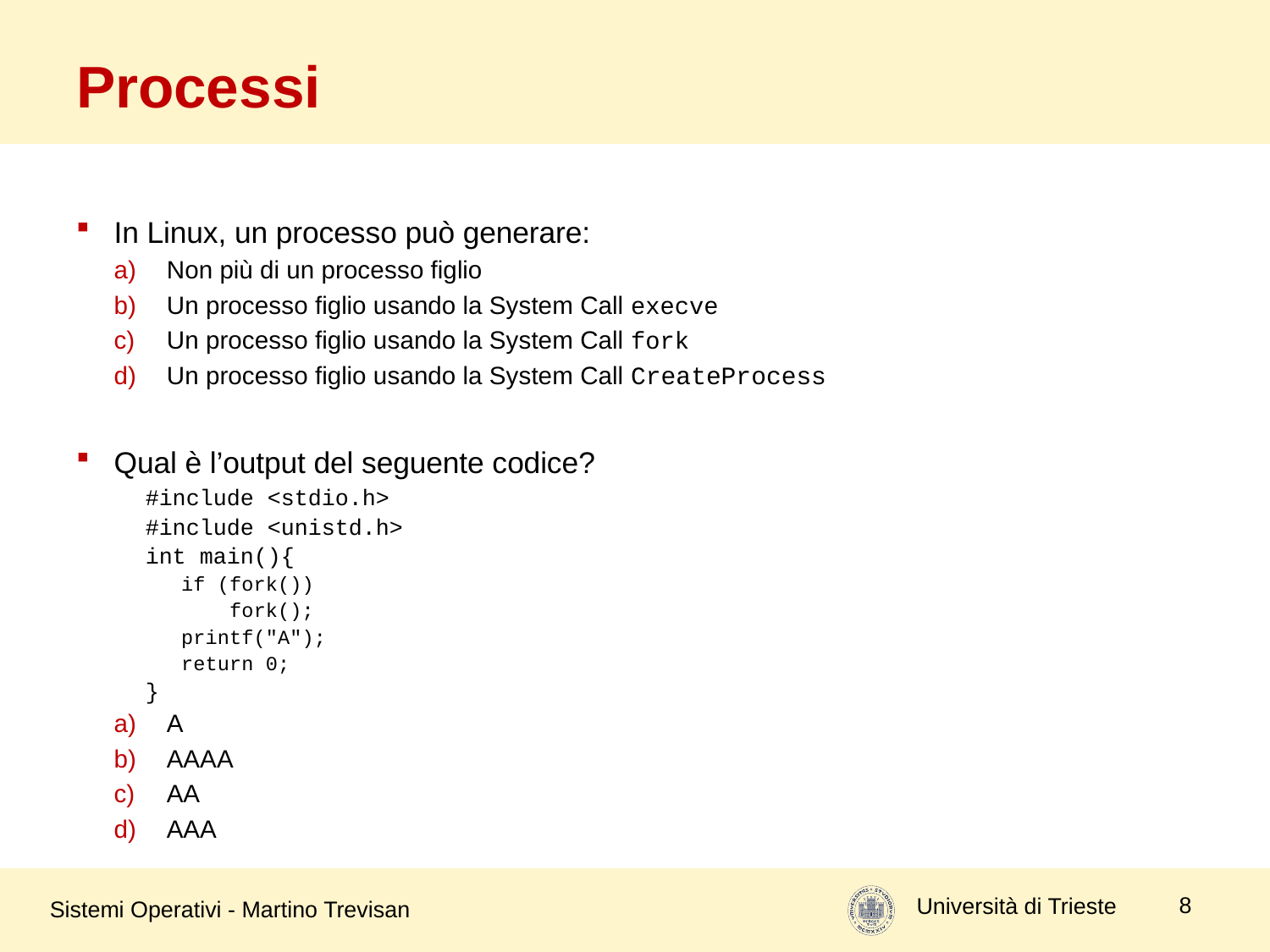

# Processi
In Linux, un processo può generare:
Non più di un processo figlio
Un processo figlio usando la System Call execve
Un processo figlio usando la System Call fork
Un processo figlio usando la System Call CreateProcess

Qual è l’output del seguente codice?
#include <stdio.h>
#include <unistd.h>
int main(){
if (fork())
	    fork();
printf("A");
return 0;
}
A
AAAA
AA
AAA